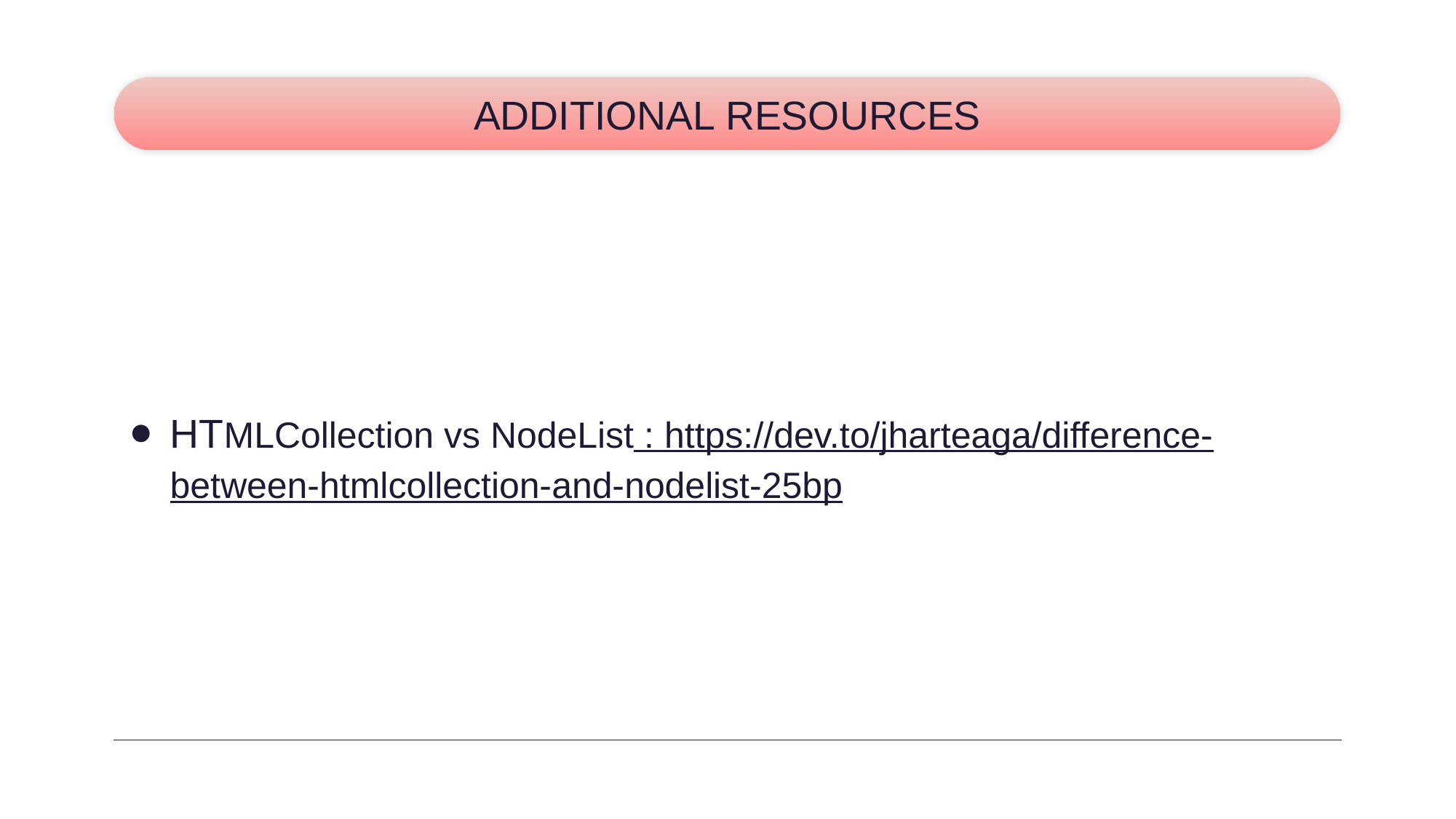

# ADDITIONAL RESOURCES
HTMLCollection vs NodeList : https://dev.to/jharteaga/difference-between-htmlcollection-and-nodelist-25bp